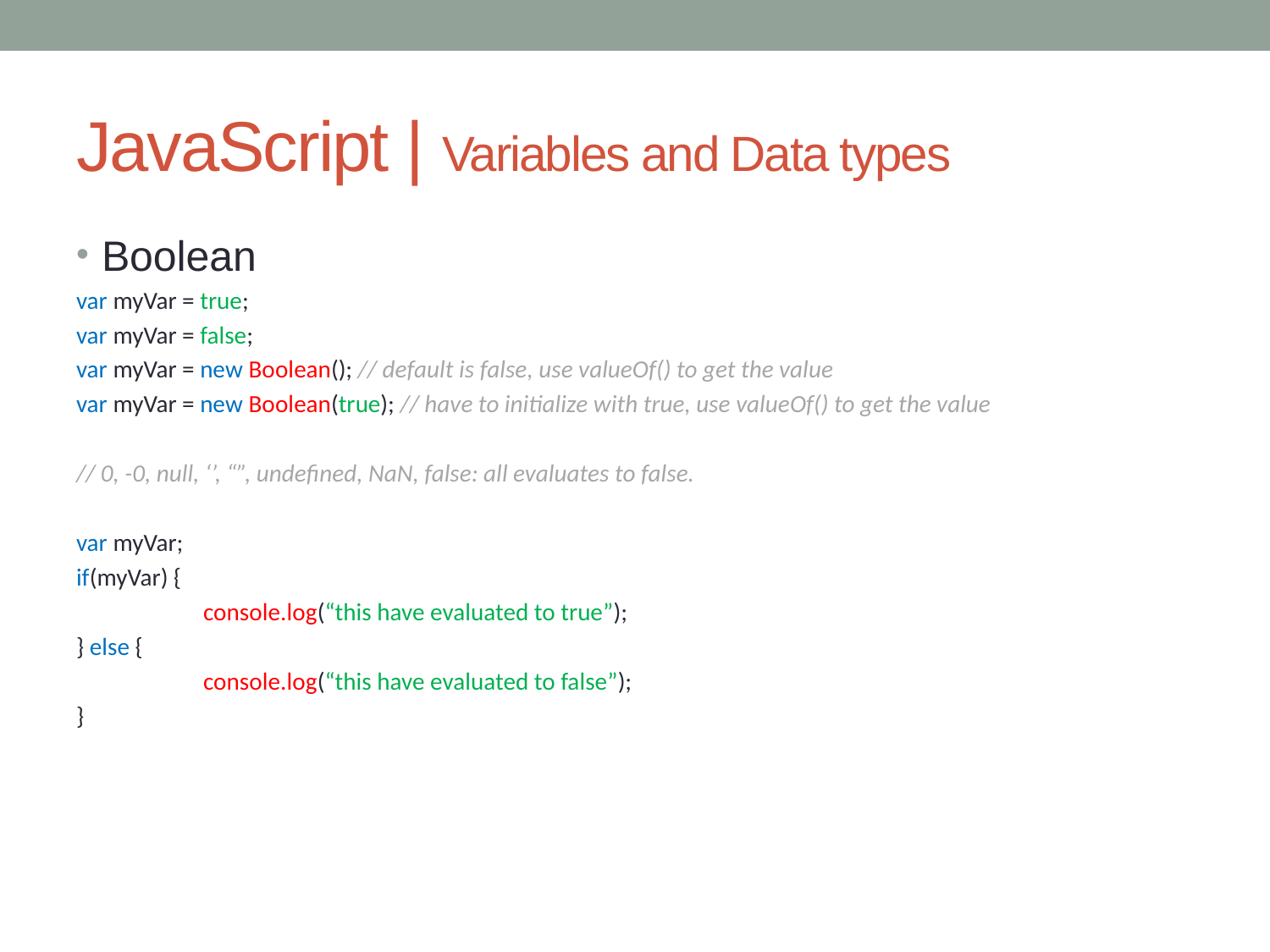

# JavaScript | Variables and Data types
Boolean
var myVar = true;
var myVar = false;
var myVar = new Boolean(); // default is false, use valueOf() to get the value
var myVar = new Boolean(true); // have to initialize with true, use valueOf() to get the value

// 0, -0, null, ‘’, “”, undefined, NaN, false: all evaluates to false.

var myVar;
if(myVar) {
	console.log(“this have evaluated to true”);
} else {
	console.log(“this have evaluated to false”);
}